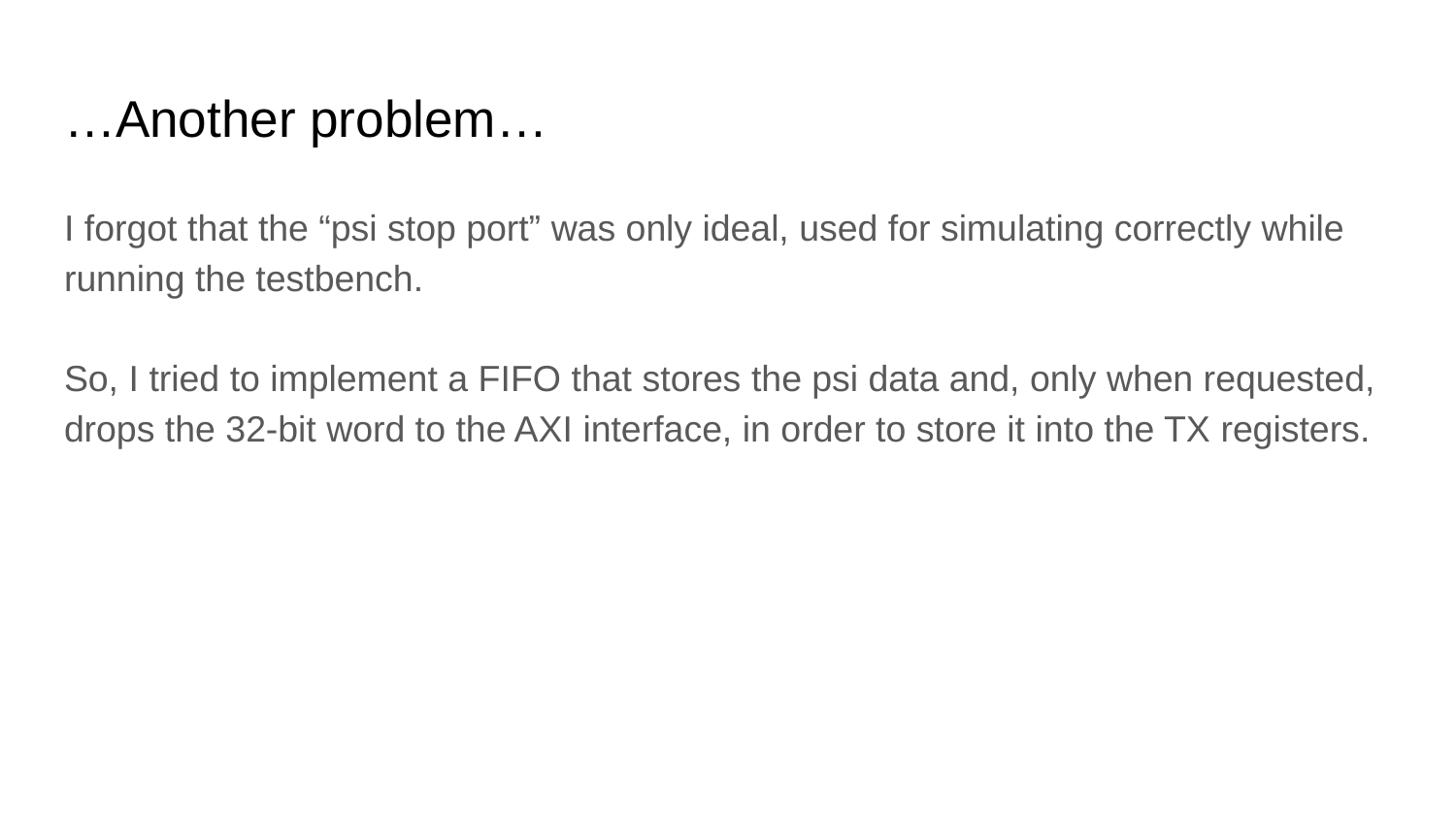

# …Another problem…
I forgot that the “psi stop port” was only ideal, used for simulating correctly while running the testbench.
So, I tried to implement a FIFO that stores the psi data and, only when requested, drops the 32-bit word to the AXI interface, in order to store it into the TX registers.